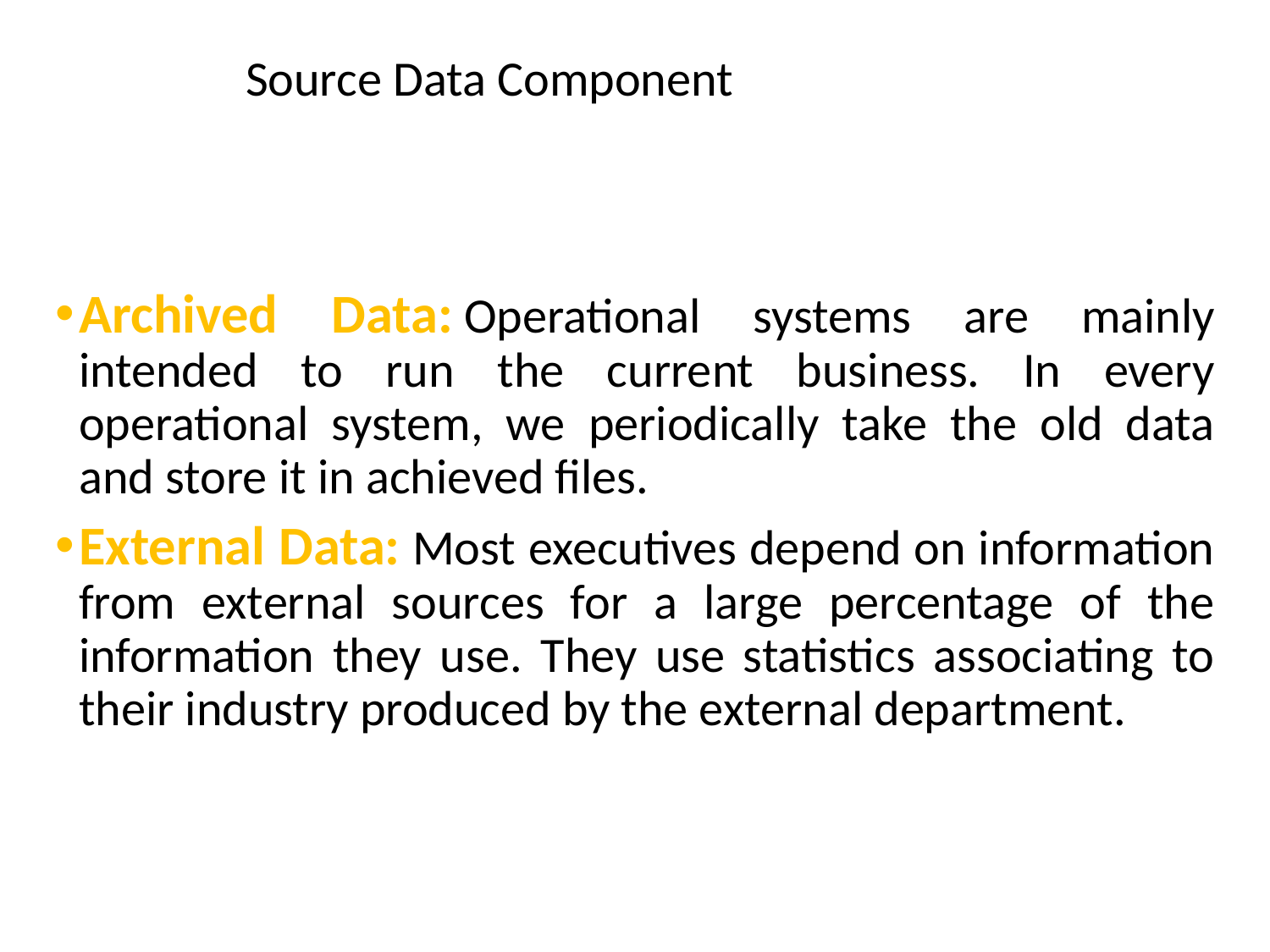

# Source Data Component

Archived Data: Operational systems are mainly intended to run the current business. In every operational system, we periodically take the old data and store it in achieved files.
External Data: Most executives depend on information from external sources for a large percentage of the information they use. They use statistics associating to their industry produced by the external department.